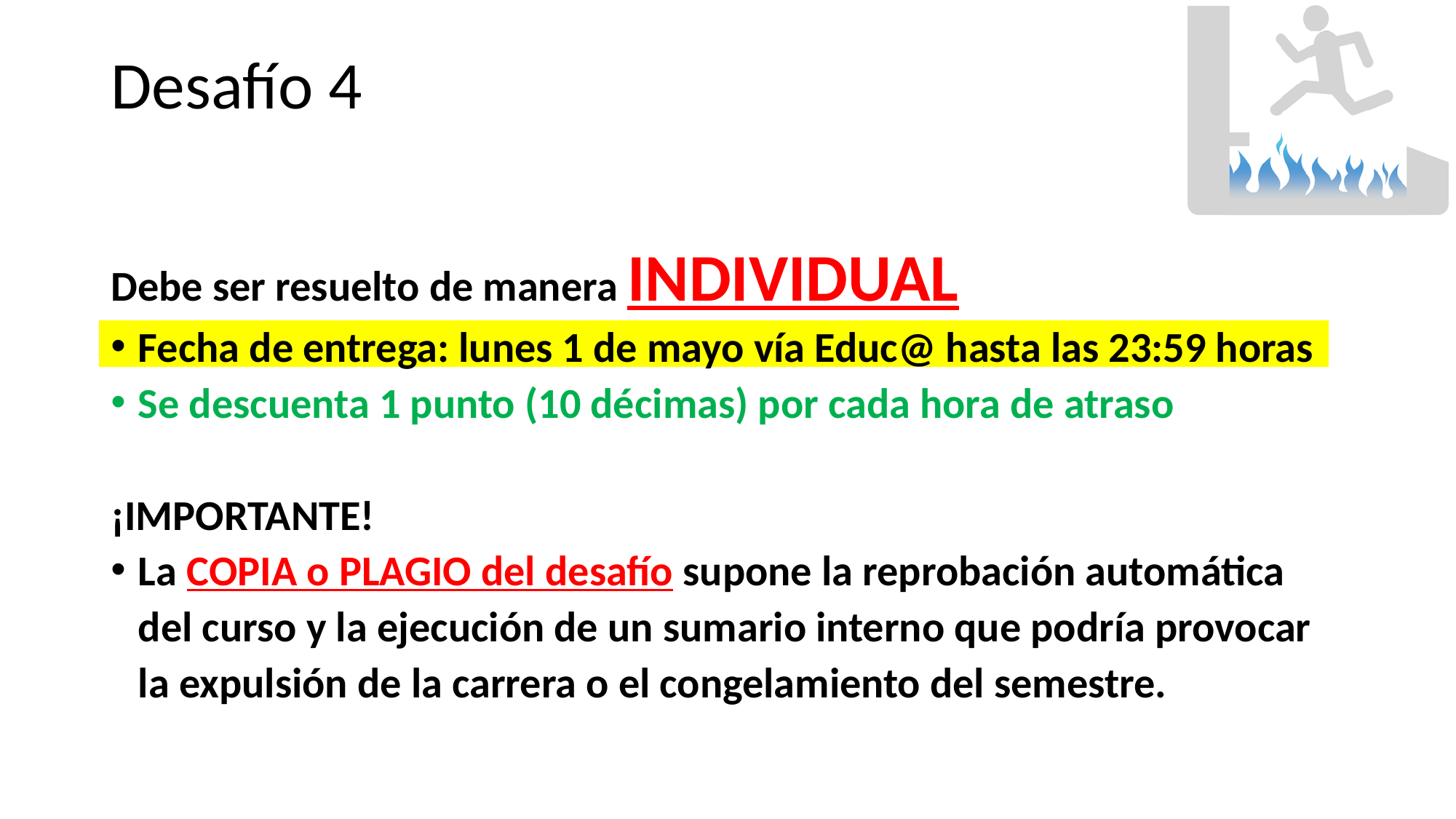

# Desafío 4
Debe ser resuelto de manera INDIVIDUAL
Fecha de entrega: lunes 1 de mayo vía Educ@ hasta las 23:59 horas
Se descuenta 1 punto (10 décimas) por cada hora de atraso

¡IMPORTANTE!
La COPIA o PLAGIO del desafío supone la reprobación automática del curso y la ejecución de un sumario interno que podría provocar la expulsión de la carrera o el congelamiento del semestre.